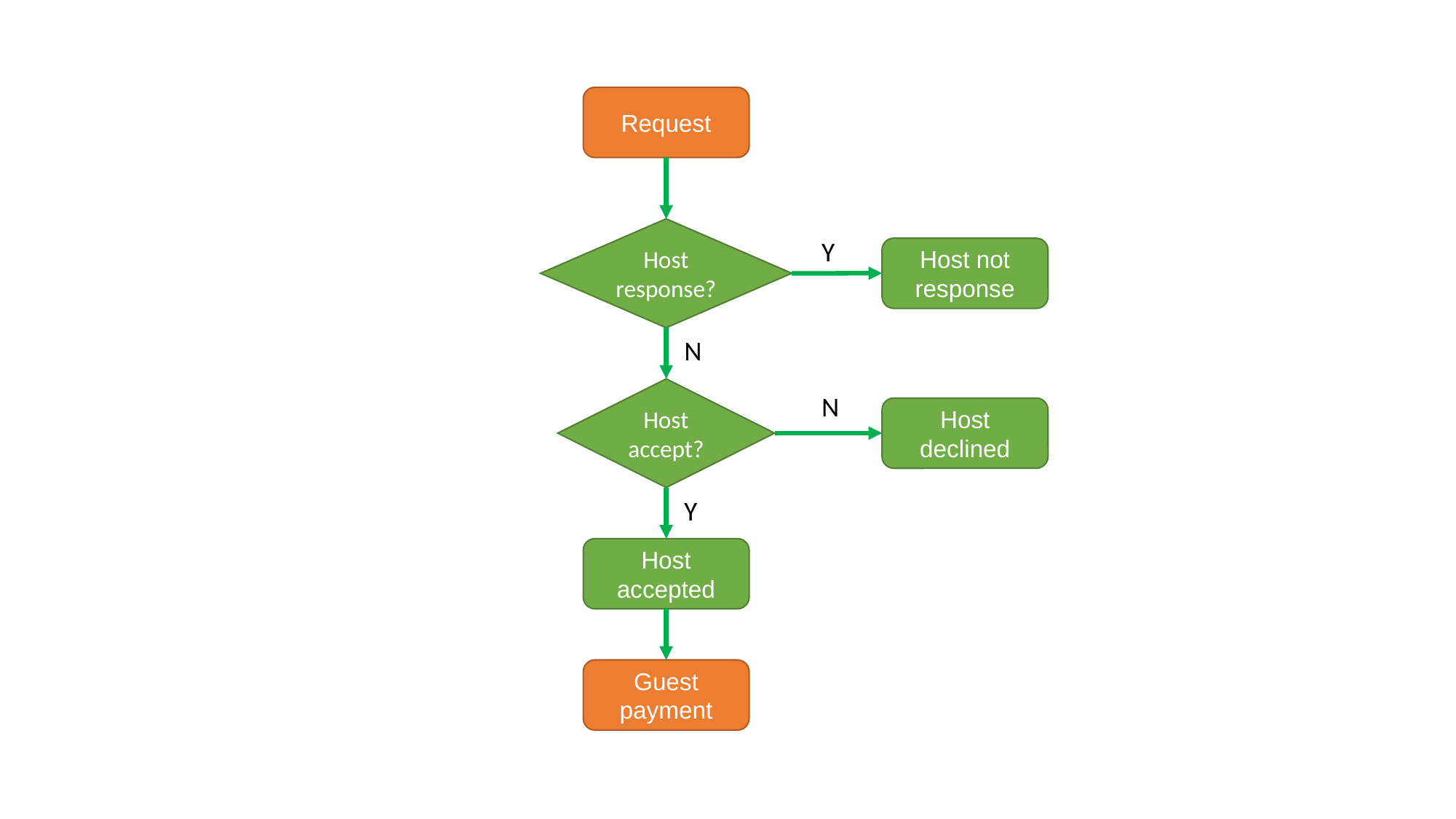

Request
Host response?
Y
Host not response
N
Host accept?
N
Host declined
Y
Host accepted
Guest payment